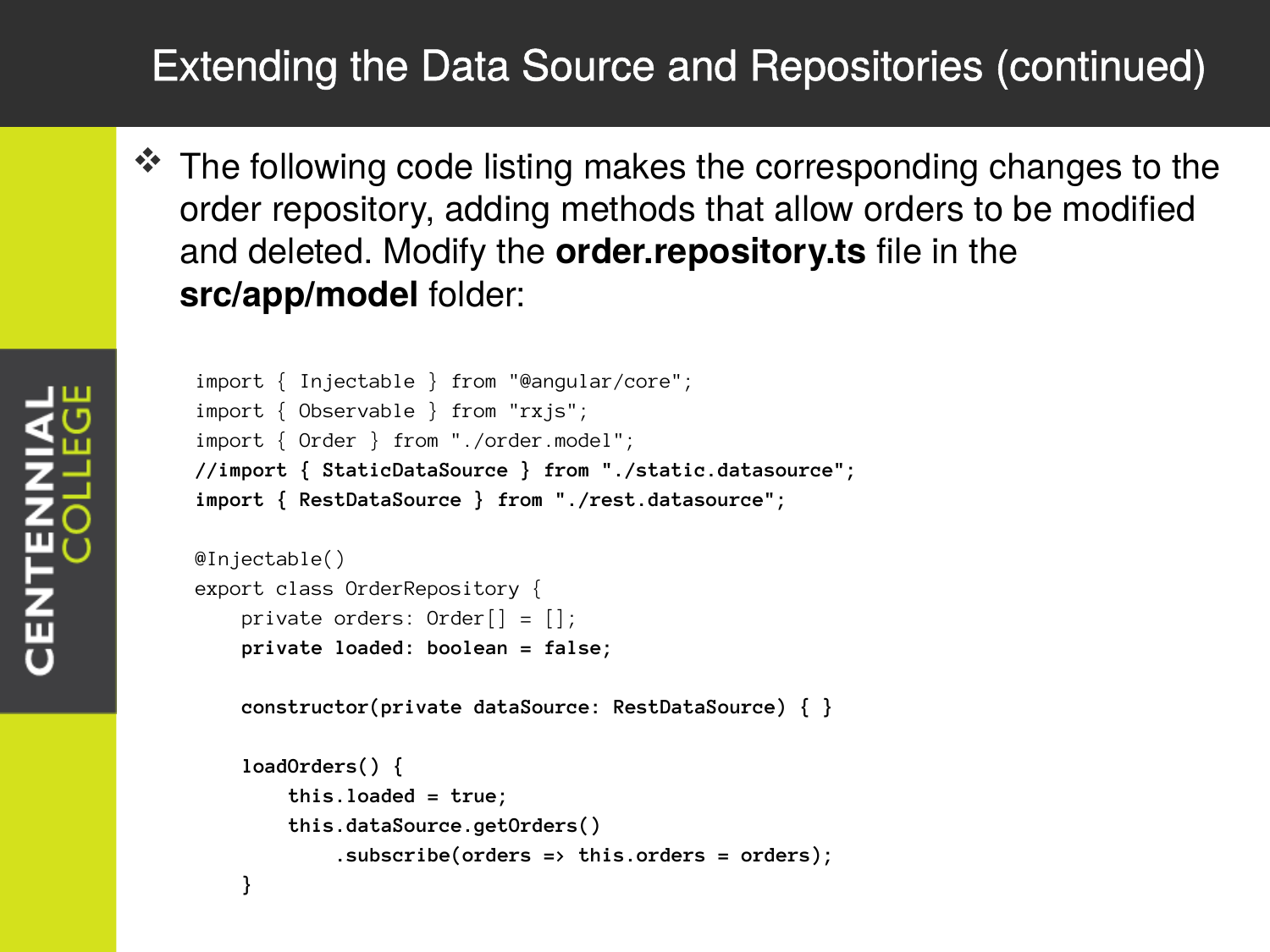

# Extending the Data Source and Repositories (continued)
The following code listing makes the corresponding changes to the order repository, adding methods that allow orders to be modified and deleted. Modify the order.repository.ts file in the src/app/model folder:

import { Injectable } from "@angular/core";
import { Observable } from "rxjs";
import { Order } from "./order.model";
//import { StaticDataSource } from "./static.datasource";
import { RestDataSource } from "./rest.datasource";

@Injectable()
export class OrderRepository {
    private orders: Order[] = [];
    private loaded: boolean = false;

    constructor(private dataSource: RestDataSource) { }

    loadOrders() {
        this.loaded = true;
        this.dataSource.getOrders()
            .subscribe(orders => this.orders = orders);
    }